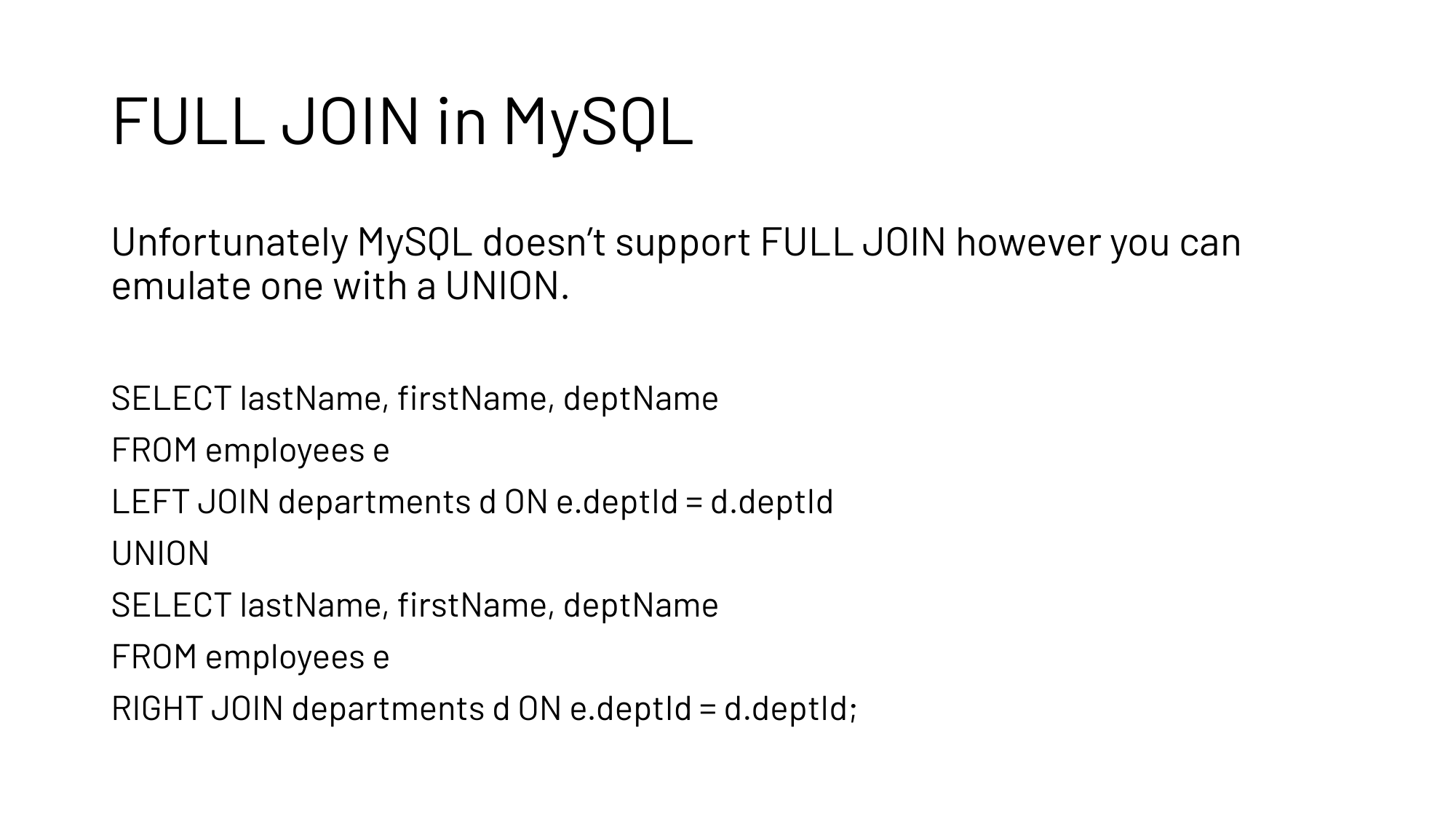

# FULL JOIN in MySQL
Unfortunately MySQL doesn’t support FULL JOIN however you can emulate one with a UNION.

SELECT lastName, firstName, deptName
FROM employees e
LEFT JOIN departments d ON e.deptId = d.deptId
UNION
SELECT lastName, firstName, deptName
FROM employees e
RIGHT JOIN departments d ON e.deptId = d.deptId;